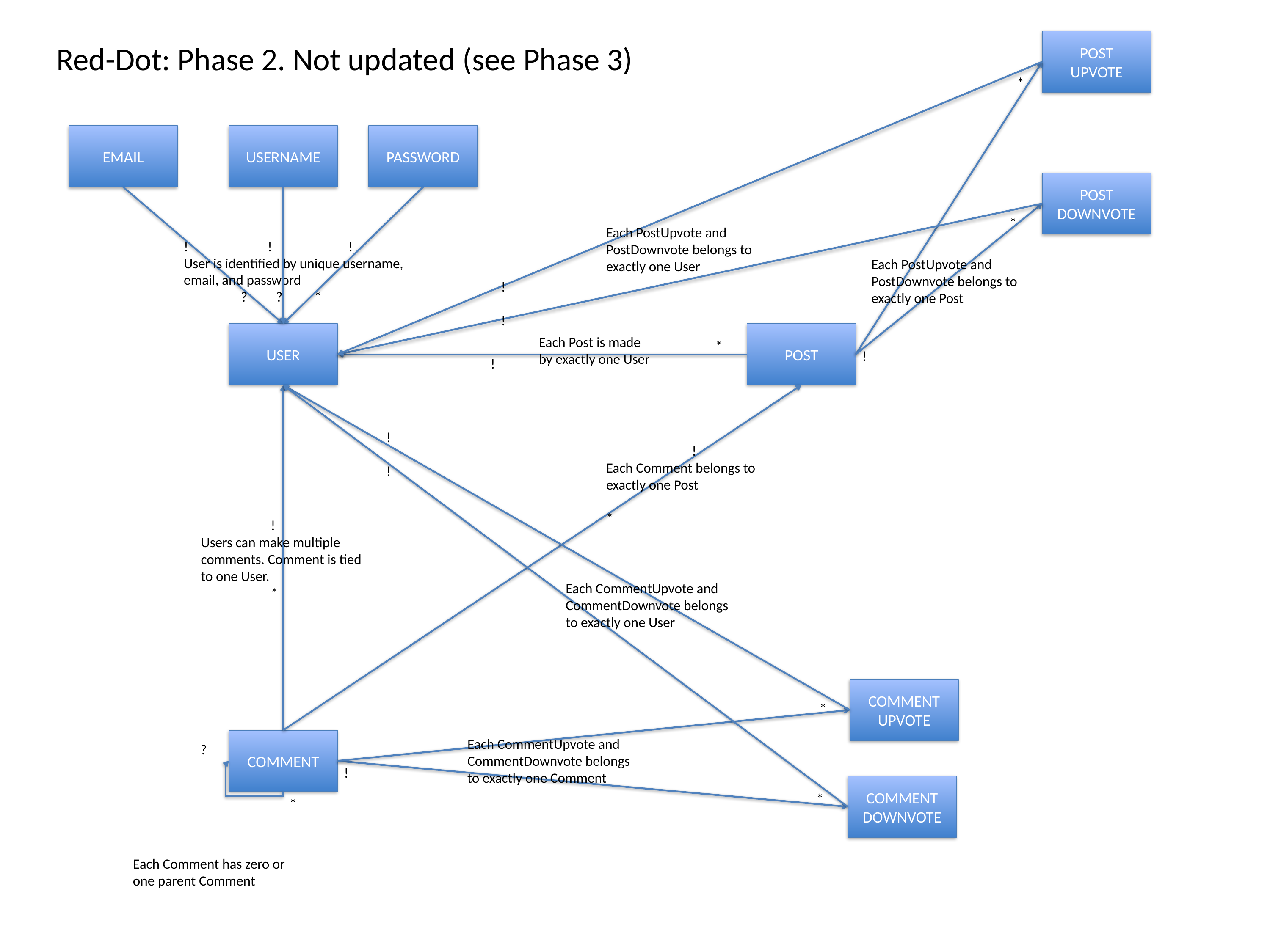

POST UPVOTE
Red-Dot: Phase 2. Not updated (see Phase 3)
*
EMAIL
USERNAME
PASSWORD
POST DOWNVOTE
*
Each PostUpvote and PostDownvote belongs to exactly one User
!                         !                        !
User is identified by unique username, email, and password
                  ?         ?          *
Each PostUpvote and PostDownvote belongs to exactly one Post
!

!
USER
POST
Each Post is made   by exactly one User
*
!
!
!

!
	       !
Each Comment belongs to exactly one Post

*
                      !
Users can make multiple comments. Comment is tied to one User.
                      *
Each CommentUpvote and CommentDownvote belongs to exactly one User
COMMENT UPVOTE
*
COMMENT
Each CommentUpvote and CommentDownvote belongs to exactly one Comment
?
!
COMMENT DOWNVOTE
*
*
Each Comment has zero or one parent Comment